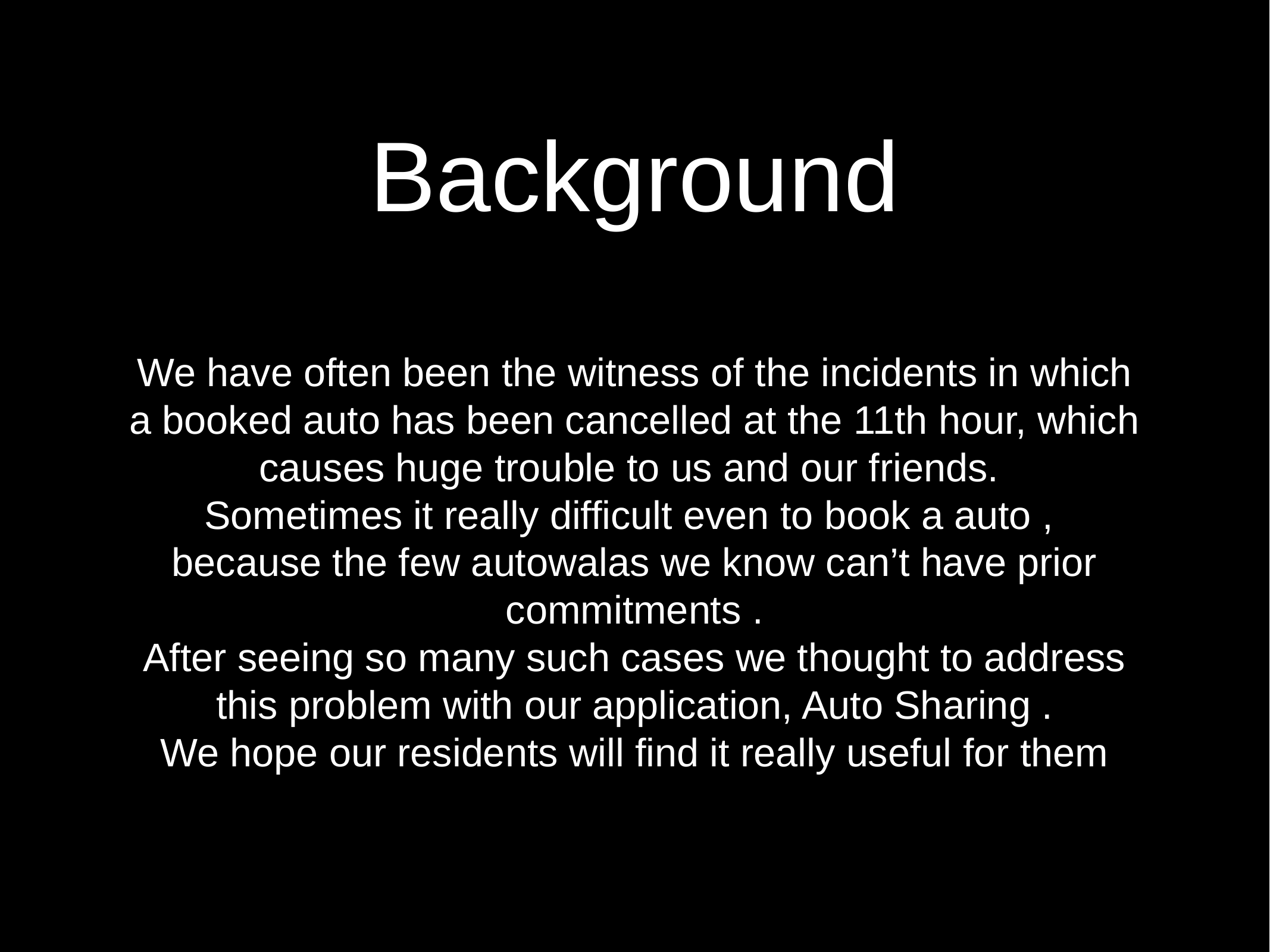

# Background
We have often been the witness of the incidents in which a booked auto has been cancelled at the 11th hour, which causes huge trouble to us and our friends.
Sometimes it really difficult even to book a auto ,  because the few autowalas we know can’t have prior commitments .
After seeing so many such cases we thought to address this problem with our application, Auto Sharing .
We hope our residents will find it really useful for them
3